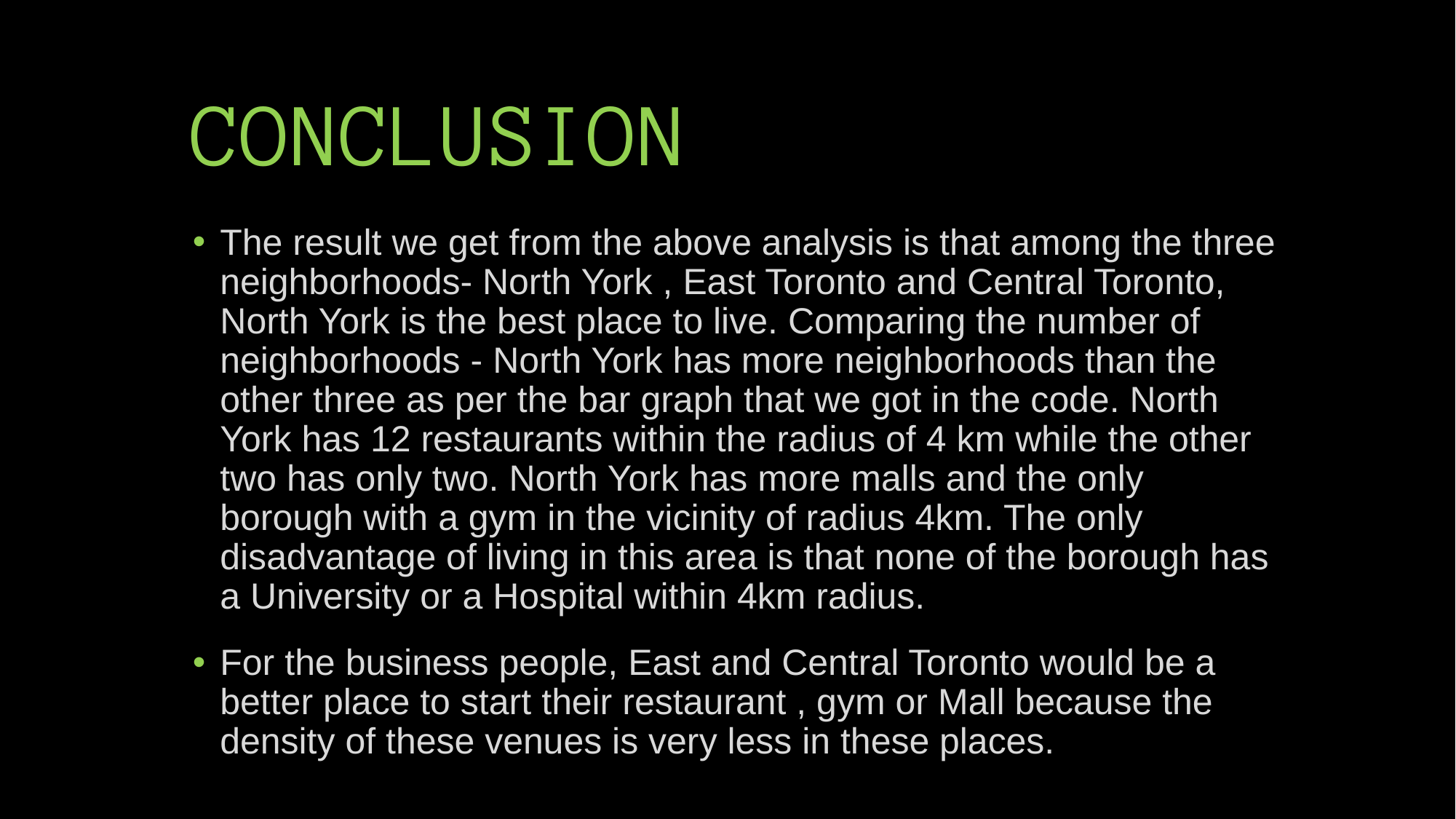

# CONCLUSION
The result we get from the above analysis is that among the three neighborhoods- North York , East Toronto and Central Toronto, North York is the best place to live. Comparing the number of neighborhoods - North York has more neighborhoods than the other three as per the bar graph that we got in the code. North York has 12 restaurants within the radius of 4 km while the other two has only two. North York has more malls and the only borough with a gym in the vicinity of radius 4km. The only disadvantage of living in this area is that none of the borough has a University or a Hospital within 4km radius.
For the business people, East and Central Toronto would be a better place to start their restaurant , gym or Mall because the density of these venues is very less in these places.